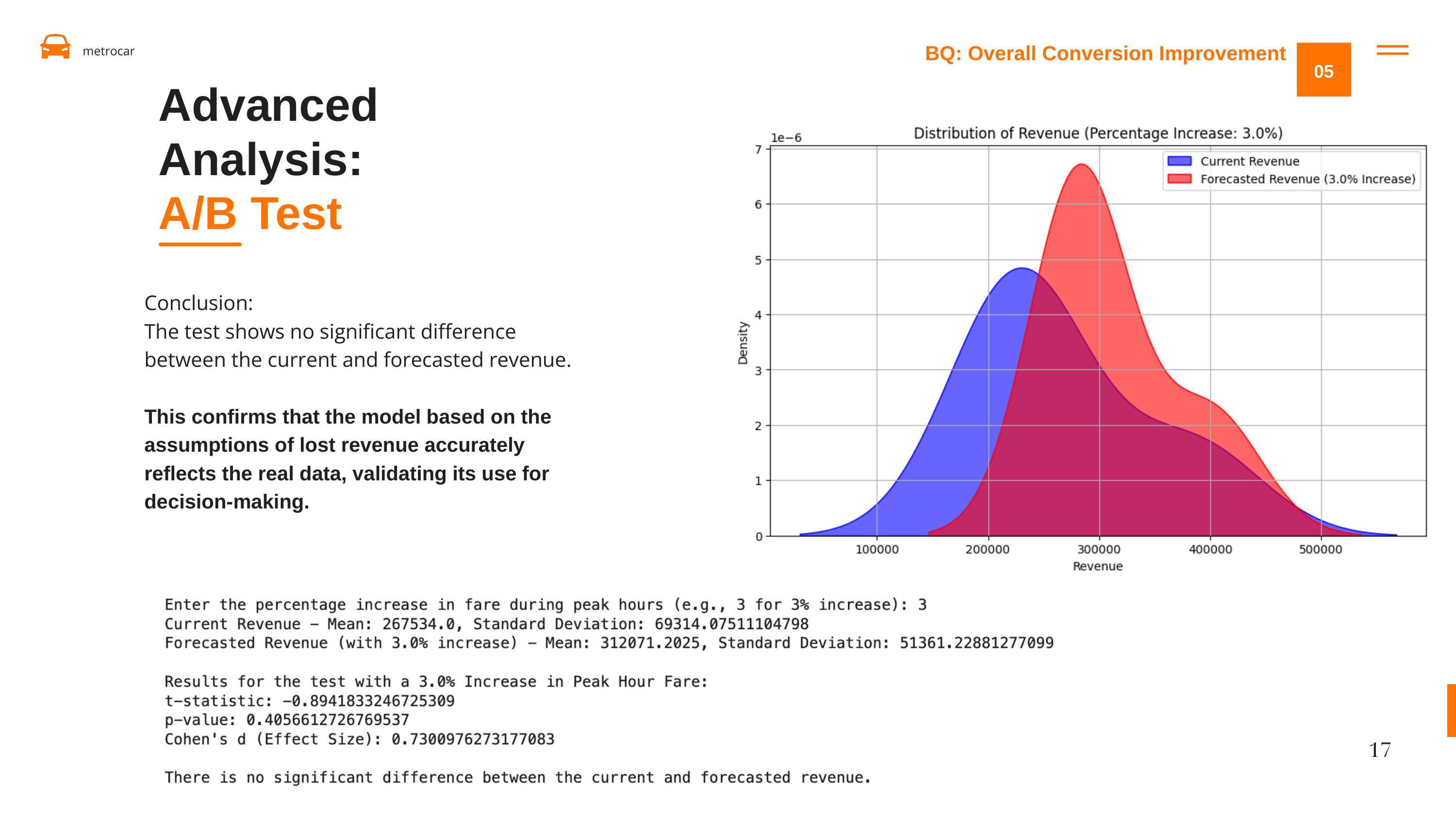

BQ: Overall Conversion Improvement
metrocar

05

Advanced Analysis:
A/B Test

Conclusion:
The test shows no significant difference between the current and forecasted revenue.

This confirms that the model based on the assumptions of lost revenue accurately reflects the real data, validating its use for decision-making.

17